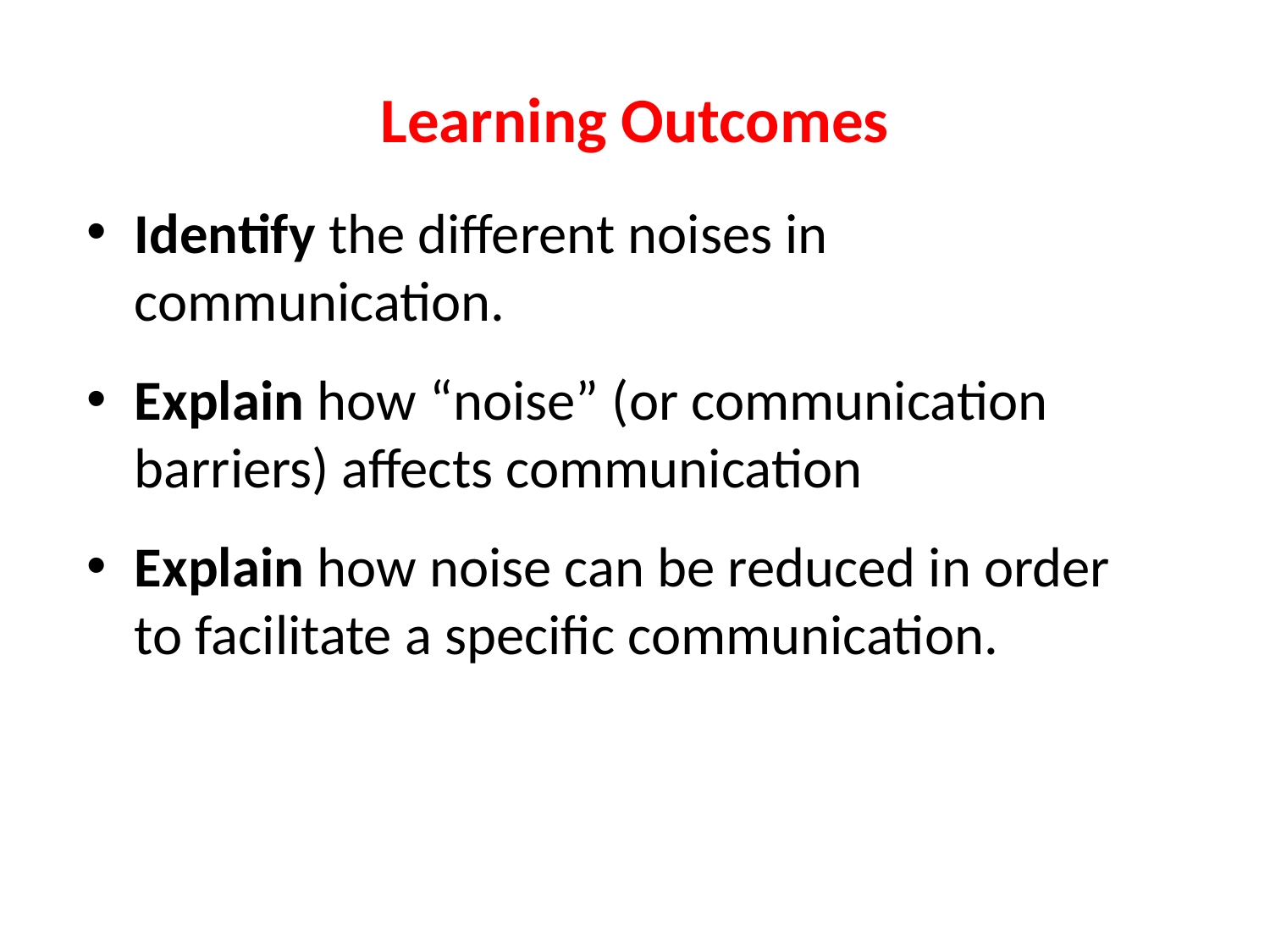

# Learning Outcomes
Identify the different noises in communication.
Explain how “noise” (or communication barriers) affects communication
Explain how noise can be reduced in order to facilitate a specific communication.